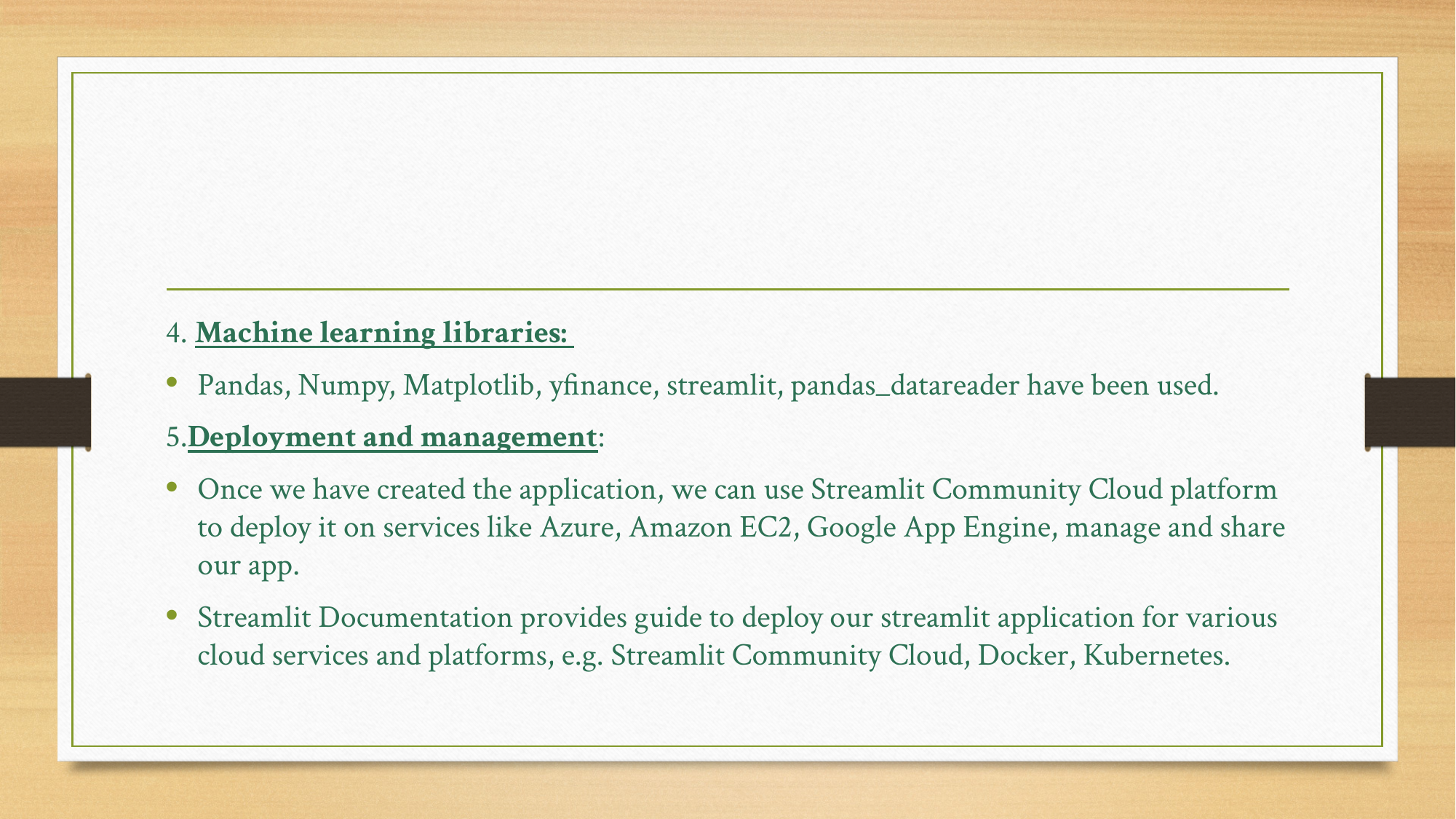

#
4. Machine learning libraries:
Pandas, Numpy, Matplotlib, yfinance, streamlit, pandas_datareader have been used.
5.Deployment and management:
Once we have created the application, we can use Streamlit Community Cloud platform to deploy it on services like Azure, Amazon EC2, Google App Engine, manage and share our app.
Streamlit Documentation provides guide to deploy our streamlit application for various cloud services and platforms, e.g. Streamlit Community Cloud, Docker, Kubernetes.